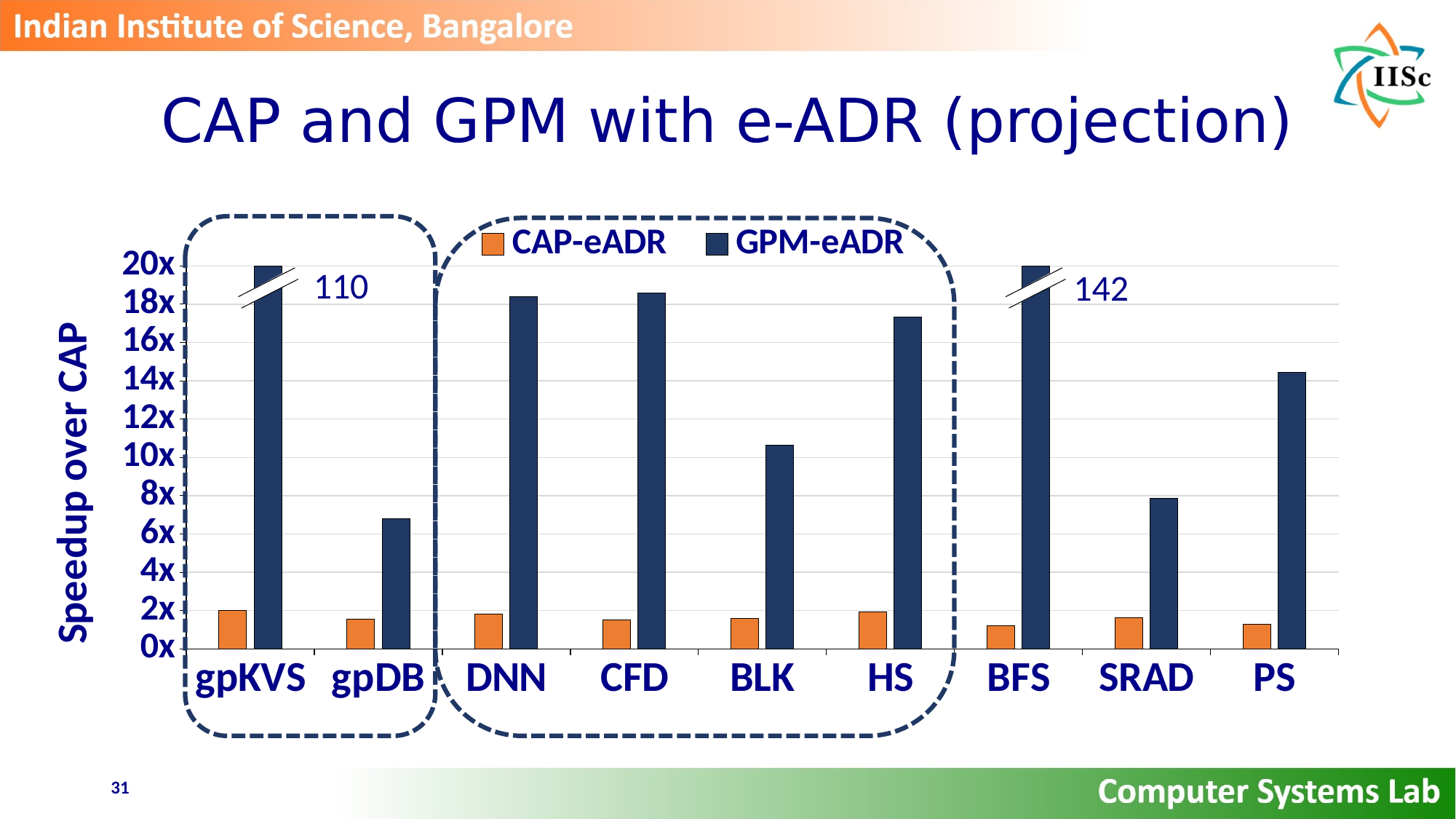

# CAP and GPM with e-ADR (projection)

### Chart

| Category | CAP-eADR | GPM-eADR |
|---|---|---|
| gpKVS | 1.987305891 | 110.5757405 |
| gpDB | 1.532784372 | 6.806932332 |
| DNN | 1.82317287 | 18.408719 |
| CFD | 1.518246509 | 18.59865765 |
| BLK | 1.578592206 | 10.64216169 |
| HS | 1.918457935 | 17.33544436 |
| BFS | 1.200604054 | 142.7773701 |
| SRAD | 1.643189449 | 7.875364708 |
| PS | 1.299634956 | 14.4543852 |
110
142

31